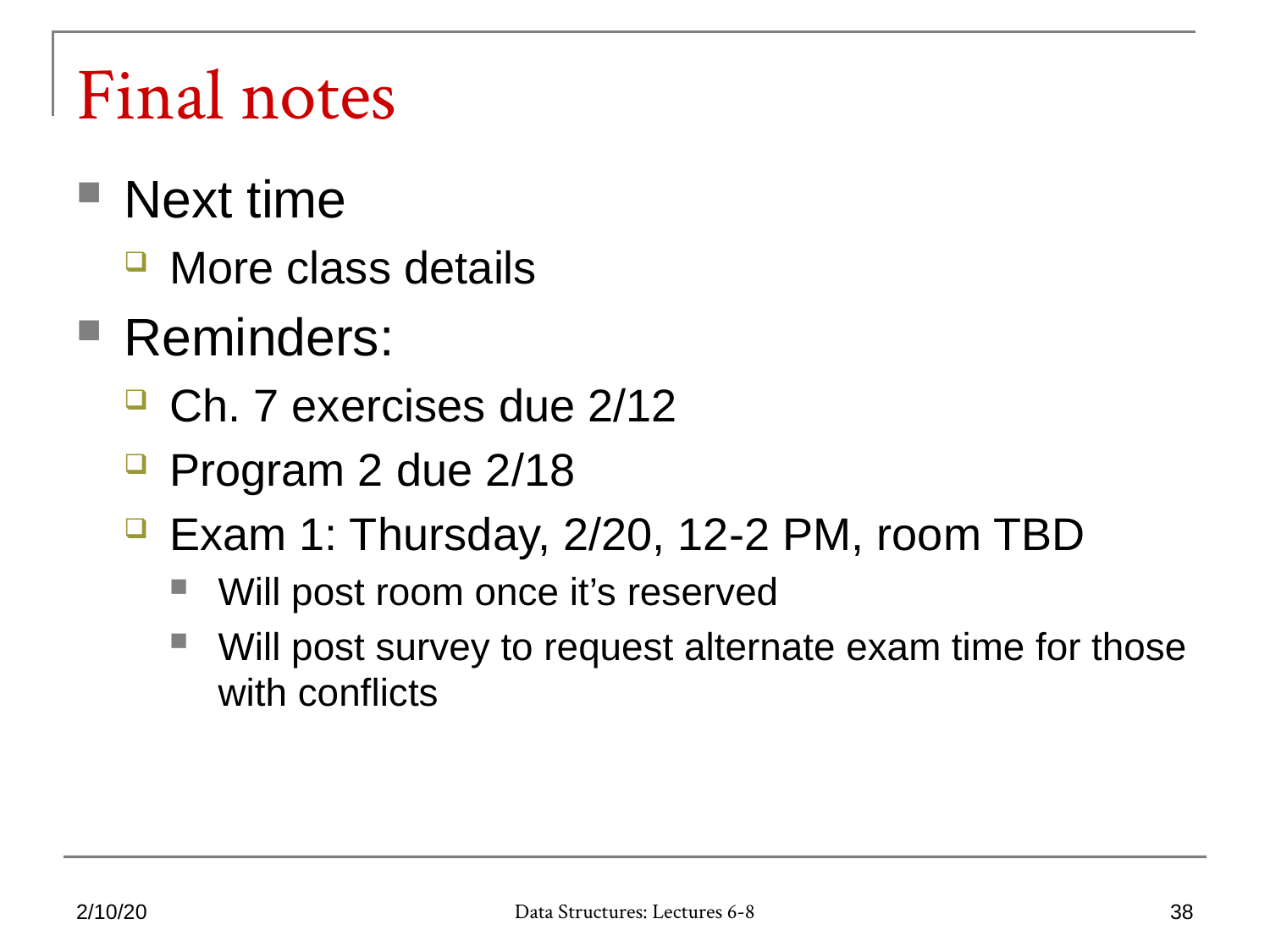

# Final notes
Next time
More class details
Reminders:
Ch. 7 exercises due 2/12
Program 2 due 2/18
Exam 1: Thursday, 2/20, 12-2 PM, room TBD
Will post room once it’s reserved
Will post survey to request alternate exam time for those with conflicts
2/10/20
38
Data Structures: Lectures 6-8